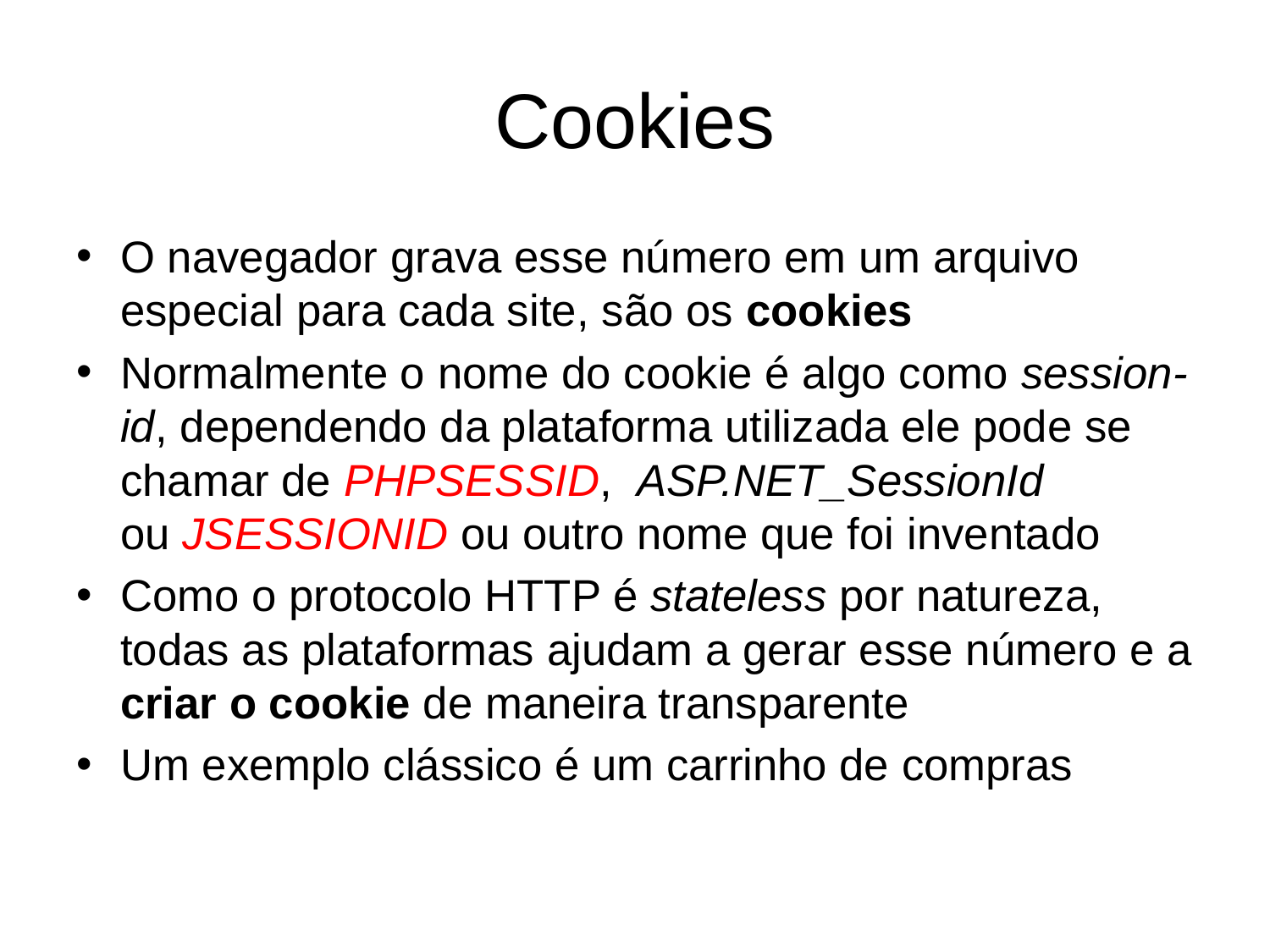

# Cookies
O navegador grava esse número em um arquivo especial para cada site, são os cookies
Normalmente o nome do cookie é algo como session-id, dependendo da plataforma utilizada ele pode se chamar de PHPSESSID,  ASP.NET_SessionId ou JSESSIONID ou outro nome que foi inventado
Como o protocolo HTTP é stateless por natureza, todas as plataformas ajudam a gerar esse número e a criar o cookie de maneira transparente
Um exemplo clássico é um carrinho de compras